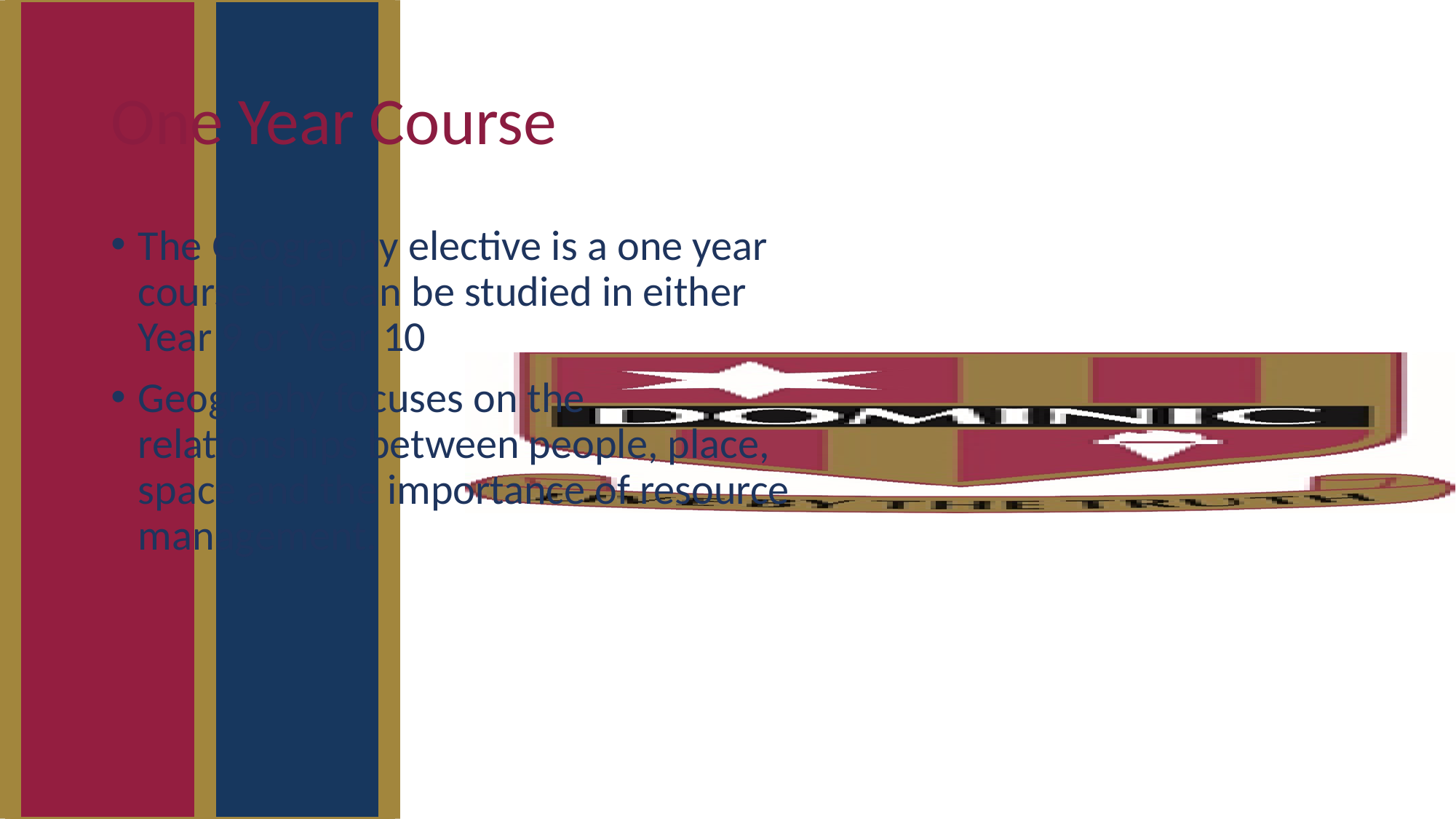

# One Year Course
The Geography elective is a one year course that can be studied in either Year 9 or Year 10
Geography focuses on the relationships between people, place, space and the importance of resource management.